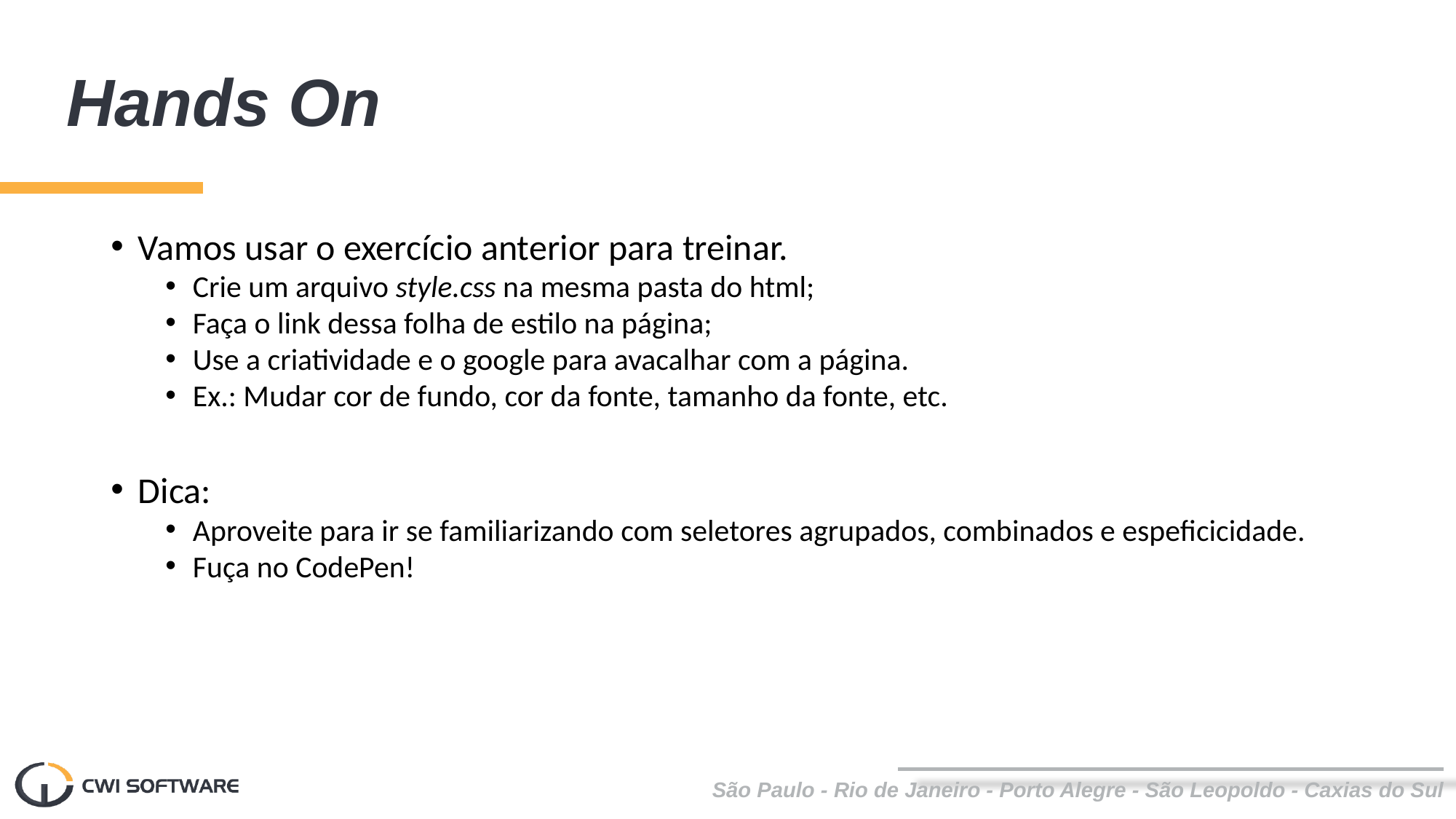

# Hands On
Vamos usar o exercício anterior para treinar.
Crie um arquivo style.css na mesma pasta do html;
Faça o link dessa folha de estilo na página;
Use a criatividade e o google para avacalhar com a página.
Ex.: Mudar cor de fundo, cor da fonte, tamanho da fonte, etc.

Dica:
Aproveite para ir se familiarizando com seletores agrupados, combinados e espeficicidade.
Fuça no CodePen!